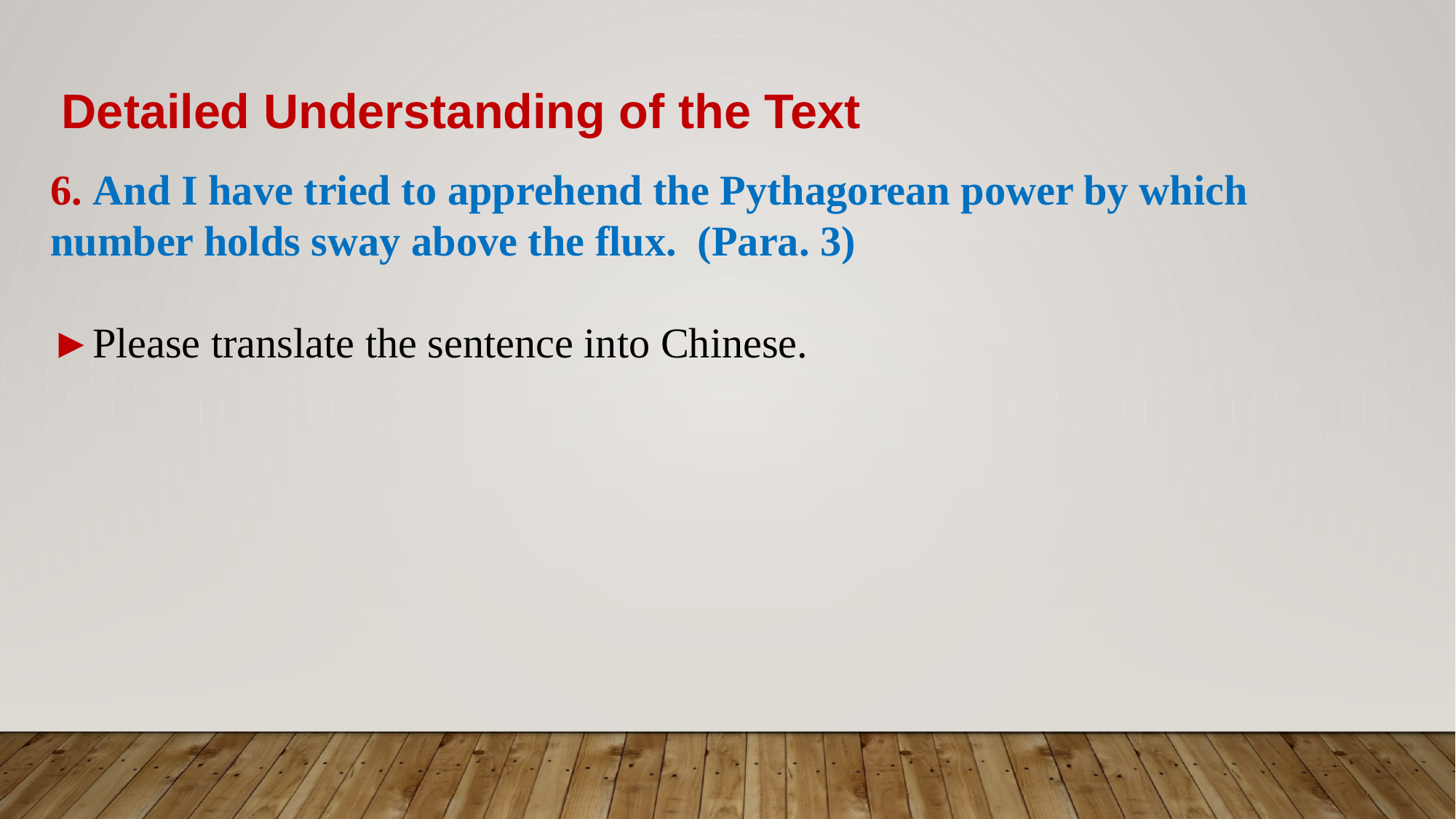

Detailed Understanding of the Text
6. And I have tried to apprehend the Pythagorean power by which number holds sway above the flux.  (Para. 3)

►Please translate the sentence into Chinese.